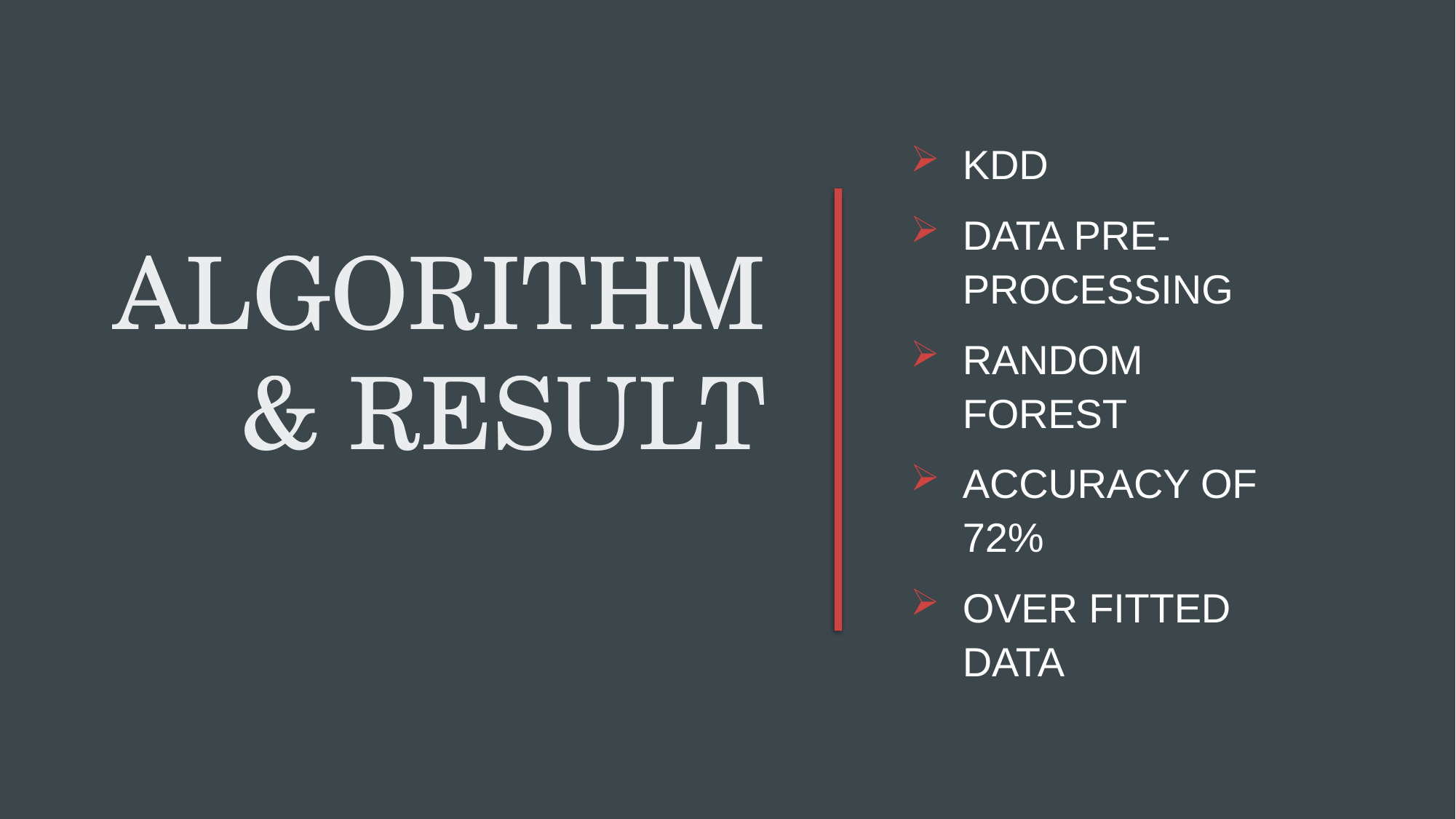

# Algorithm & Result
KDD
Data Pre-Processing
Random forest
Accuracy of 72%
Over Fitted Data